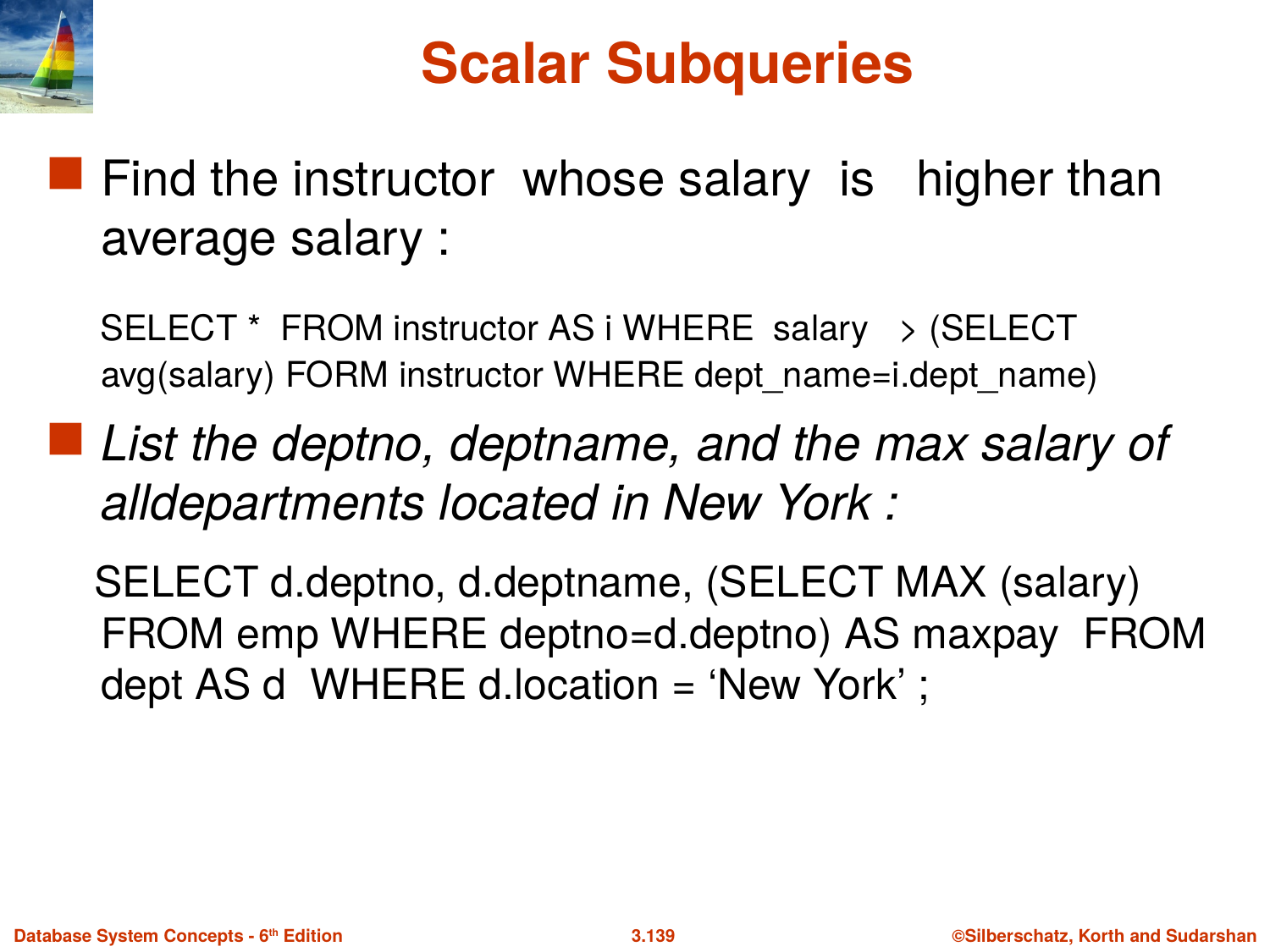

# Scalar Subqueries
Find the instructor  whose salary  is   higher than average salary :
   SELECT *  FROM instructor AS i WHERE  salary   > (SELECT avg(salary) FORM instructor WHERE dept_name=i.dept_name)
List the deptno, deptname, and the max salary of alldepartments located in New York :
   SELECT d.deptno, d.deptname, (SELECT MAX (salary)  FROM emp WHERE deptno=d.deptno) AS maxpay  FROM dept AS d  WHERE d.location = ‘New York’ ;